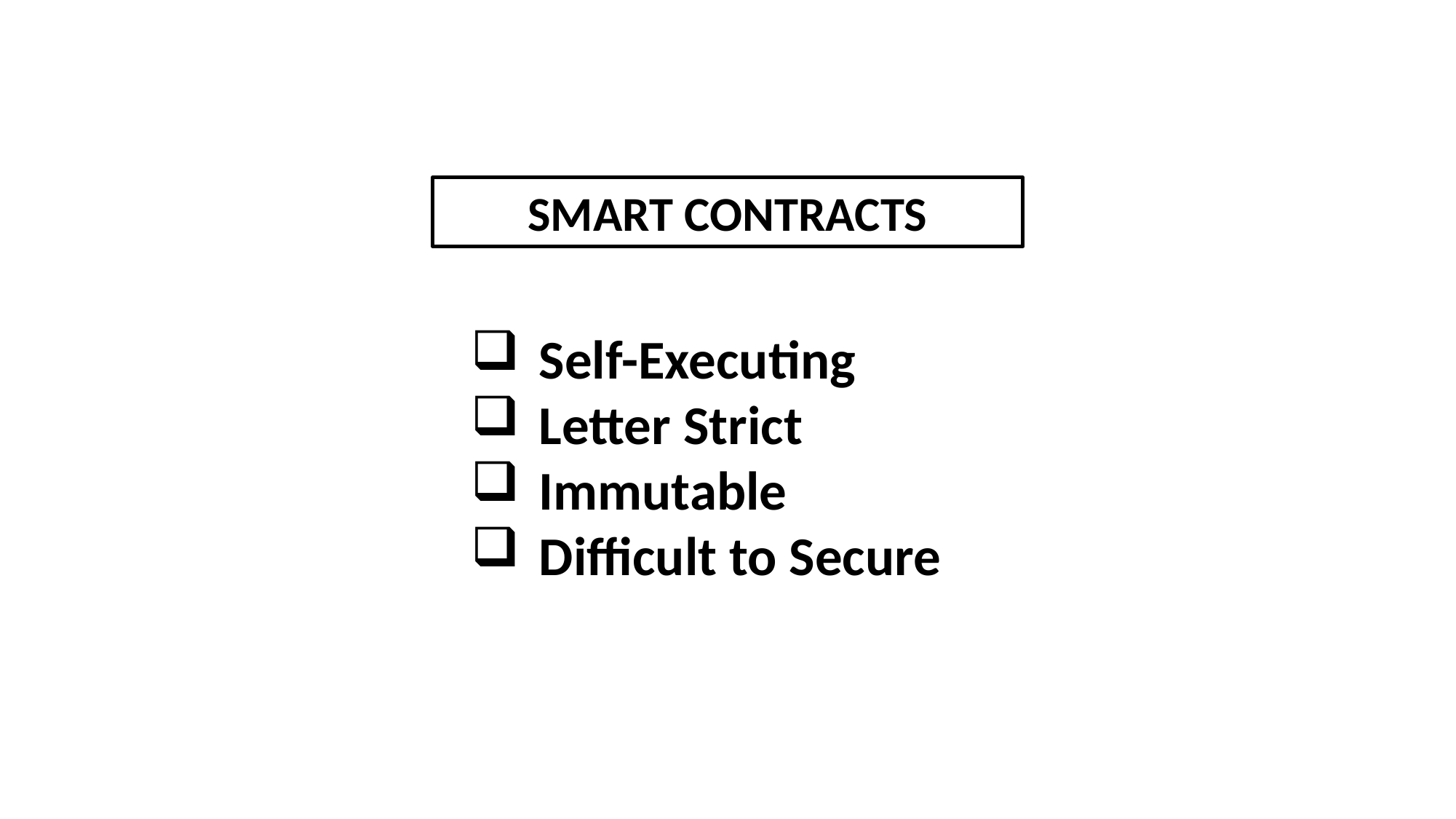

SMART CONTRACTS
Self-Executing
Letter Strict
Immutable
Difficult to Secure